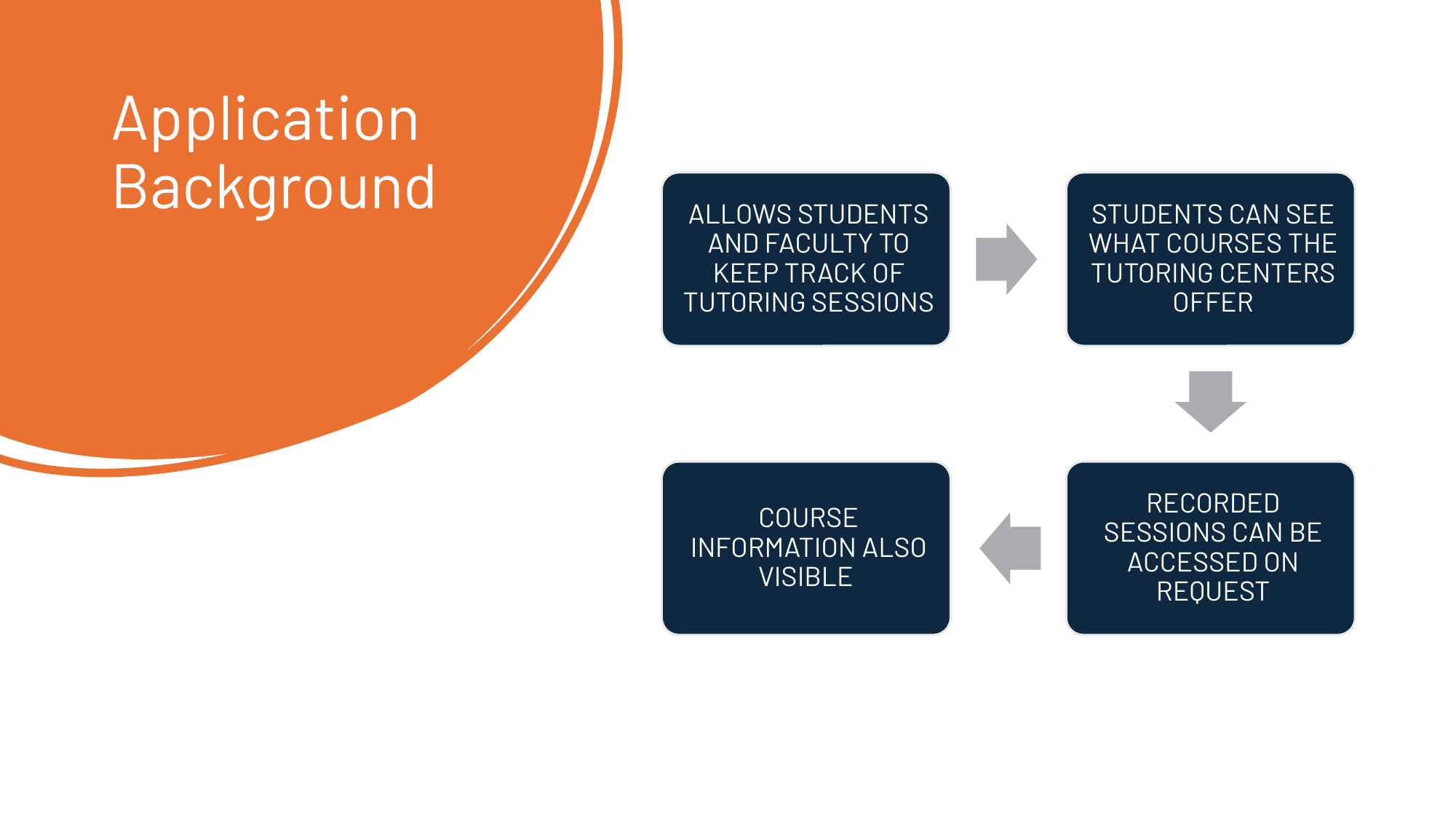

Allows students and faculty to keep track of tutoring sessions

Students can see what courses the tutoring centers offer

Recorded sessions can be accessed on request

Course information also visible
# Application Background